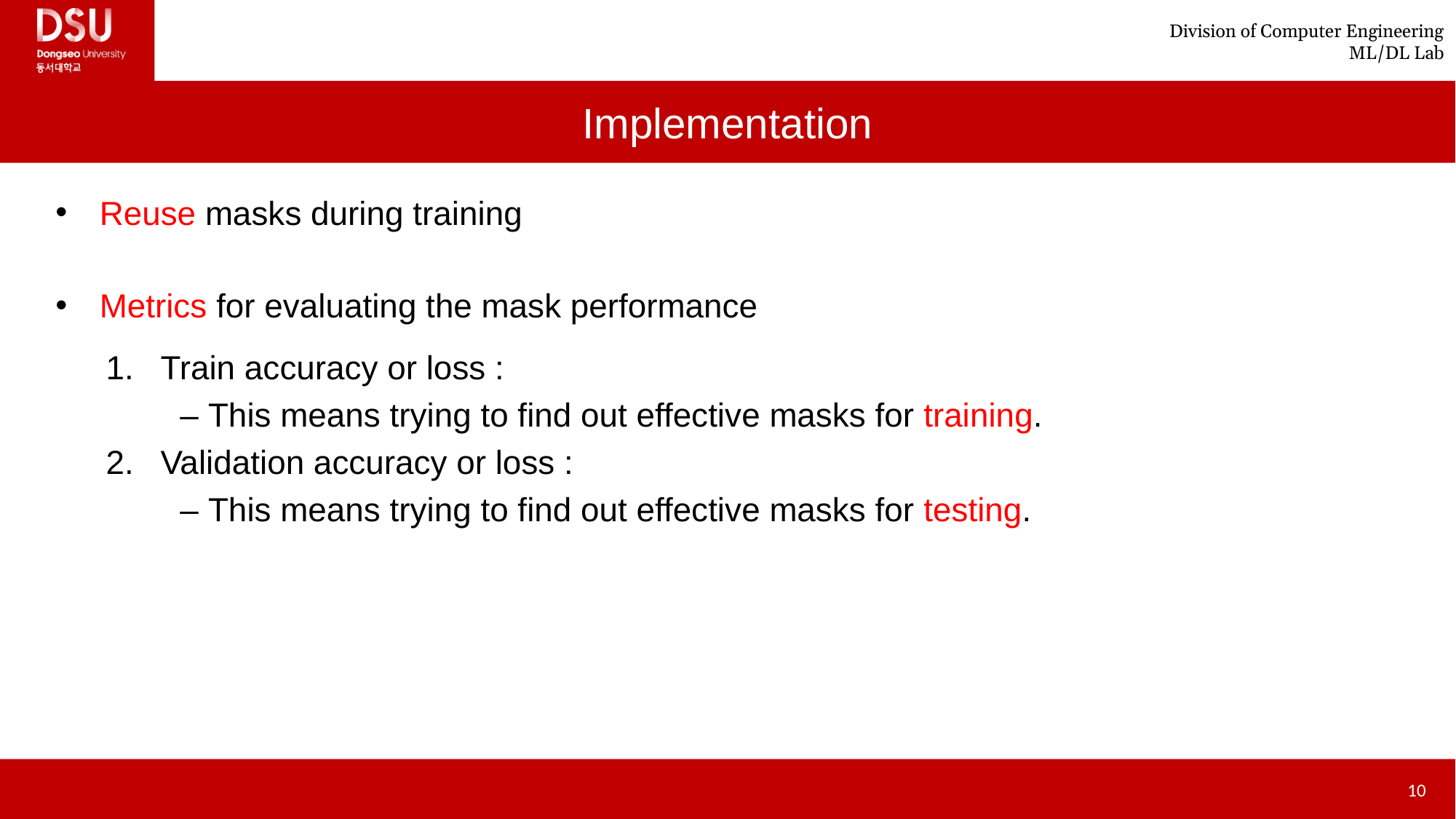

# Implementation
Reuse masks during training
Metrics for evaluating the mask performance
Train accuracy or loss :
        – This means trying to find out effective masks for training.
Validation accuracy or loss :
        – This means trying to find out effective masks for testing.
10